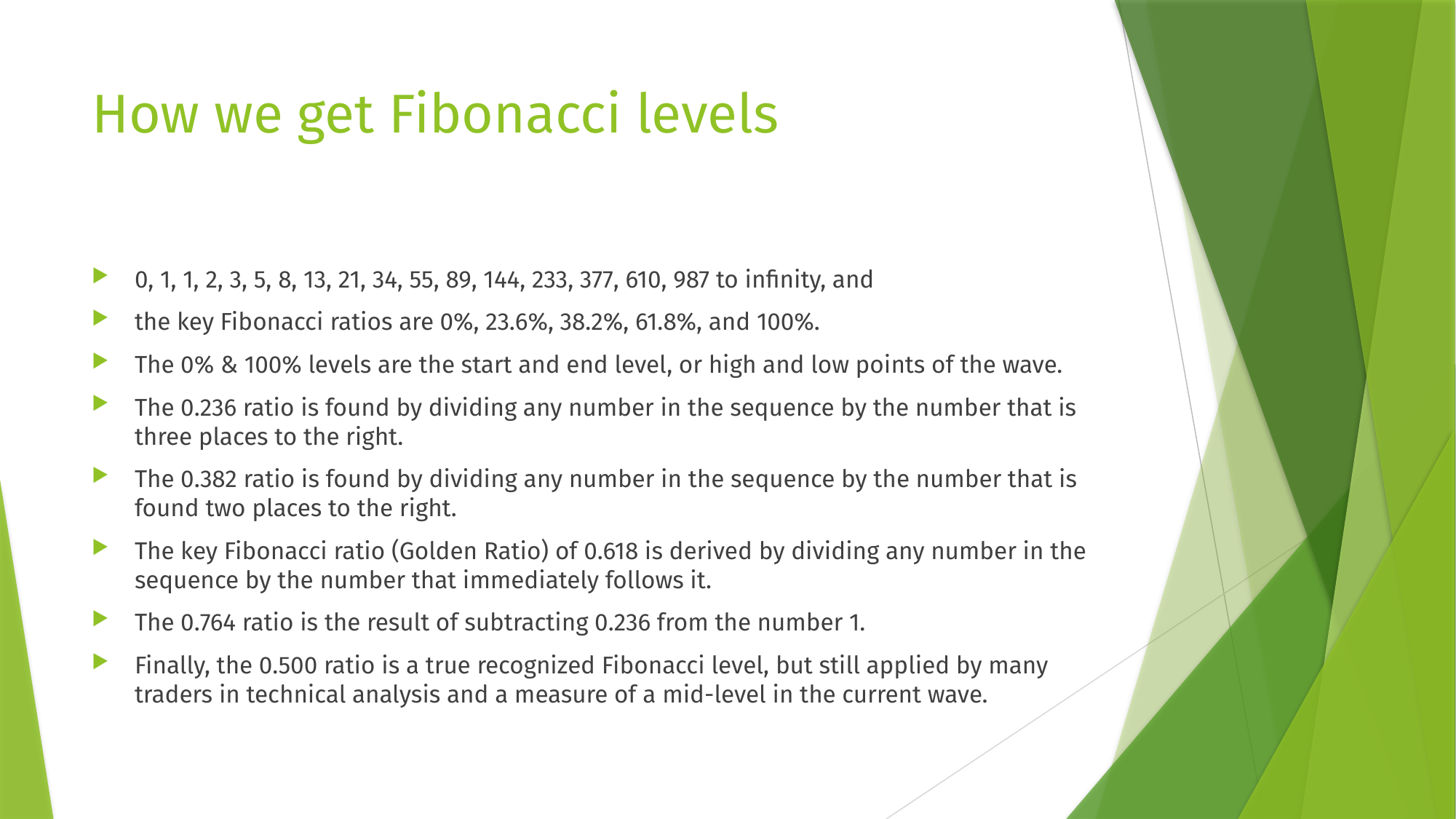

# How we get Fibonacci levels
0, 1, 1, 2, 3, 5, 8, 13, 21, 34, 55, 89, 144, 233, 377, 610, 987 to infinity, and
the key Fibonacci ratios are 0%, 23.6%, 38.2%, 61.8%, and 100%.
The 0% & 100% levels are the start and end level, or high and low points of the wave.
The 0.236 ratio is found by dividing any number in the sequence by the number that is three places to the right.
The 0.382 ratio is found by dividing any number in the sequence by the number that is found two places to the right.
The key Fibonacci ratio (Golden Ratio) of 0.618 is derived by dividing any number in the sequence by the number that immediately follows it.
The 0.764 ratio is the result of subtracting 0.236 from the number 1.
Finally, the 0.500 ratio is a true recognized Fibonacci level, but still applied by many traders in technical analysis and a measure of a mid-level in the current wave.